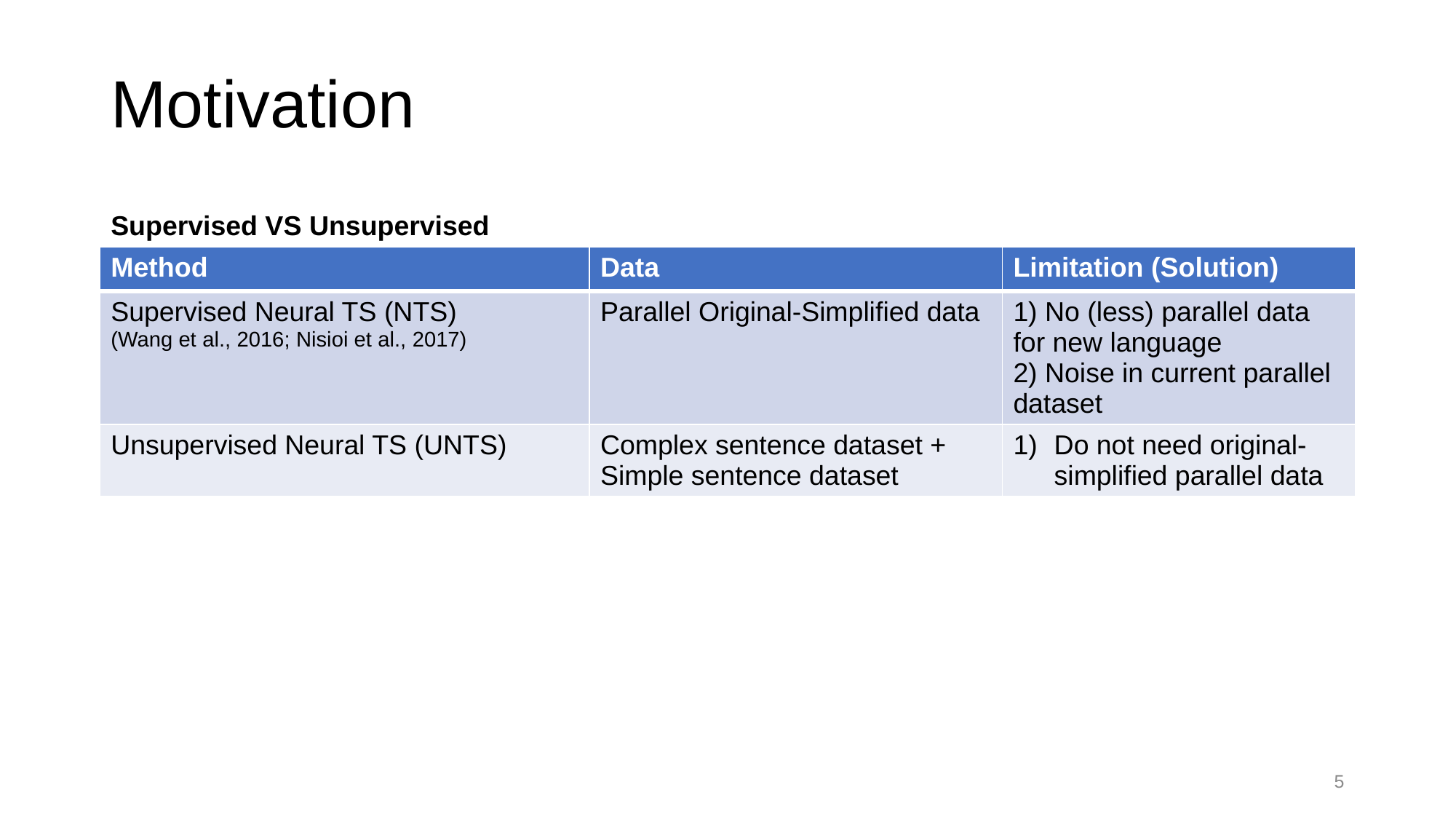

# Motivation
Supervised VS Unsupervised
| Method | Data | Limitation (Solution) |
| --- | --- | --- |
| Supervised Neural TS (NTS) (Wang et al., 2016; Nisioi et al., 2017) | Parallel Original-Simplified data | 1) No (less) parallel data for new language 2) Noise in current parallel dataset |
| Unsupervised Neural TS (UNTS) | Complex sentence dataset + Simple sentence dataset | Do not need original-simplified parallel data |
5